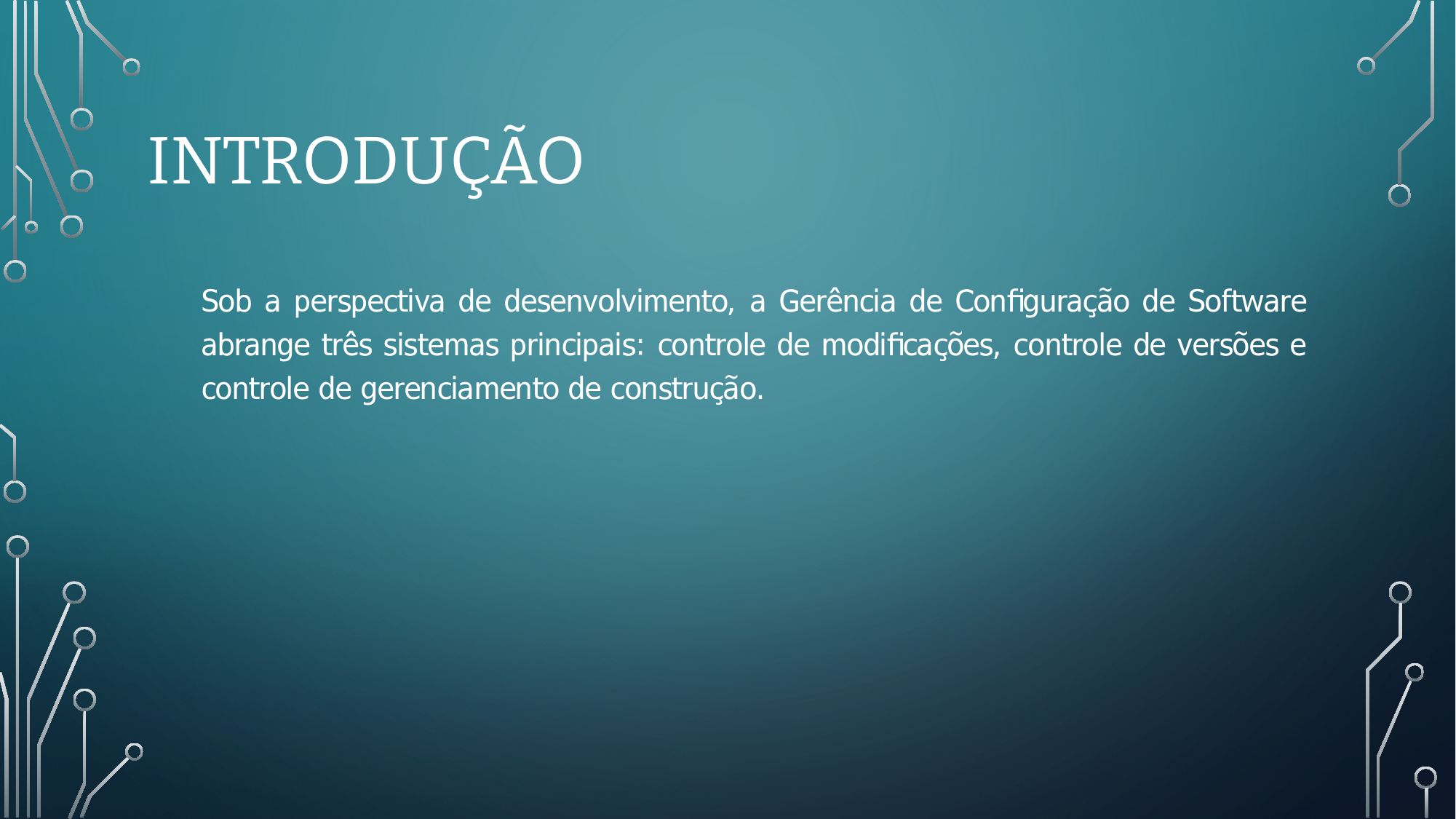

# Introdução
Sob a perspectiva de desenvolvimento, a Gerência de Configuração de Software abrange três sistemas principais: controle de modificações, controle de versões e controle de gerenciamento de construção.